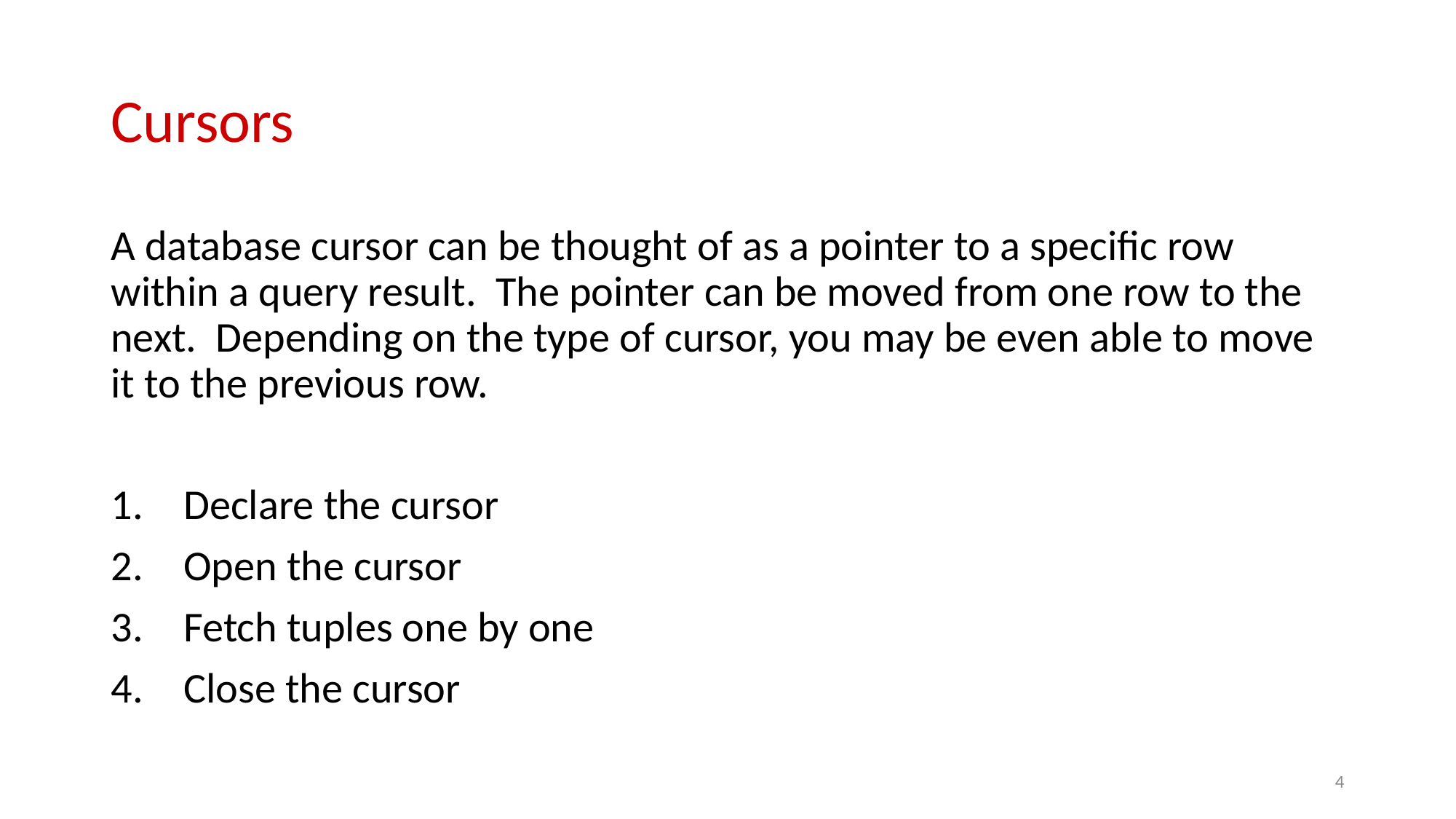

# Cursors
A database cursor can be thought of as a pointer to a specific row within a query result.  The pointer can be moved from one row to the next.  Depending on the type of cursor, you may be even able to move it to the previous row.

Declare the cursor
Open the cursor
Fetch tuples one by one
Close the cursor
4